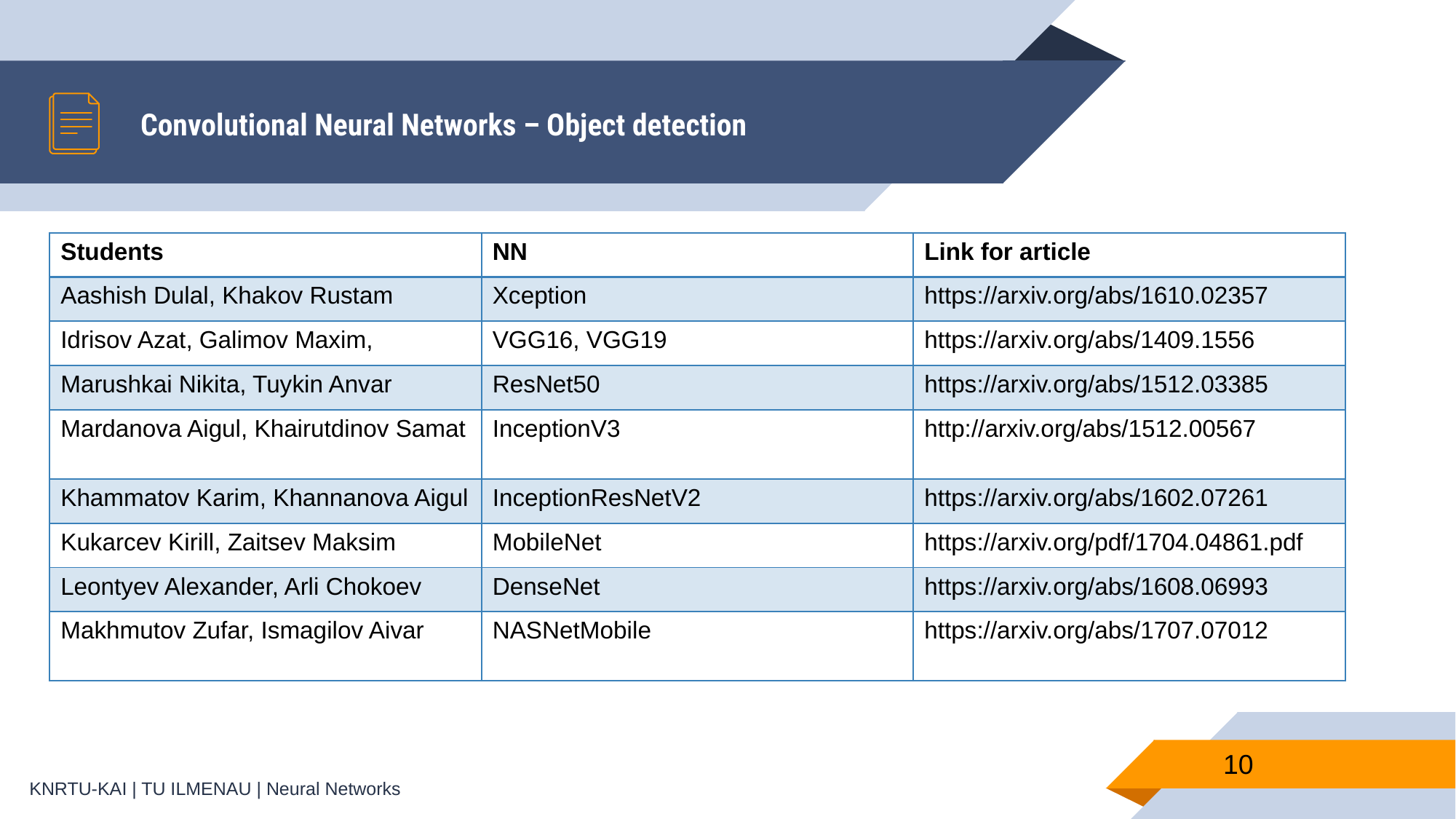

# Convolutional Neural Networks – Object detection

| Students | NN | Link for article |
| --- | --- | --- |
| Aashish Dulal, Khakov Rustam | Xception | https://arxiv.org/abs/1610.02357 |
| Idrisov Azat, Galimov Maxim, | VGG16, VGG19 | https://arxiv.org/abs/1409.1556 |
| Marushkai Nikita, Tuykin Anvar | ResNet50 | https://arxiv.org/abs/1512.03385 |
| Mardanova Aigul, Khairutdinov Samat | InceptionV3 | http://arxiv.org/abs/1512.00567 |
| Khammatov Karim, Khannanova Aigul | InceptionResNetV2 | https://arxiv.org/abs/1602.07261 |
| Kukarcev Kirill, Zaitsev Maksim | MobileNet | https://arxiv.org/pdf/1704.04861.pdf |
| Leontyev Alexander, Arli Chokoev | DenseNet | https://arxiv.org/abs/1608.06993 |
| Makhmutov Zufar, Ismagilov Aivar | NASNetMobile | https://arxiv.org/abs/1707.07012 |
10
KNRTU-KAI | TU ILMENAU | Neural Networks